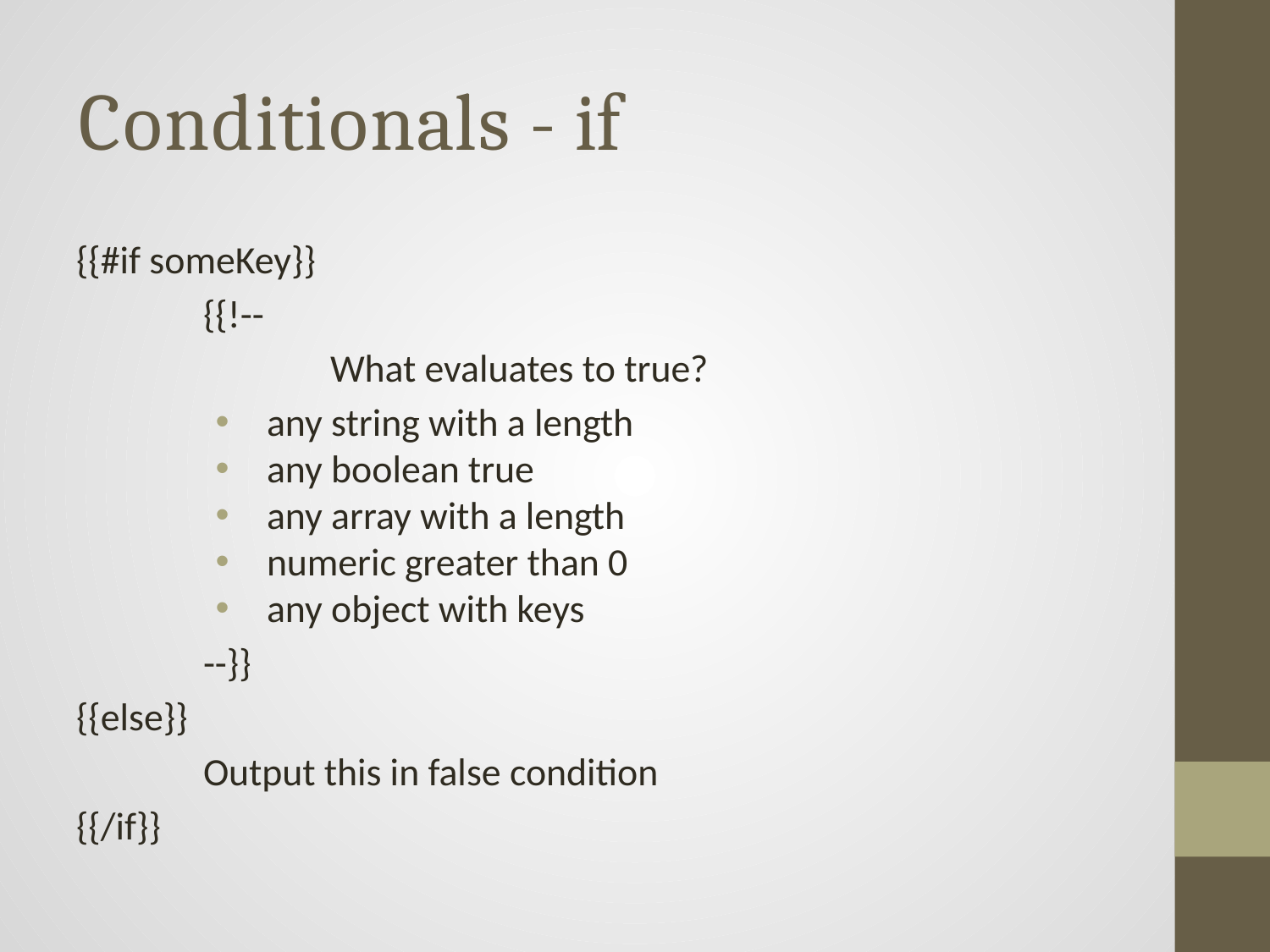

# Conditionals - if
{{#if someKey}}
	{{!--
		What evaluates to true?
any string with a length
any boolean true
any array with a length
numeric greater than 0
any object with keys
	--}}
{{else}}
	Output this in false condition
{{/if}}